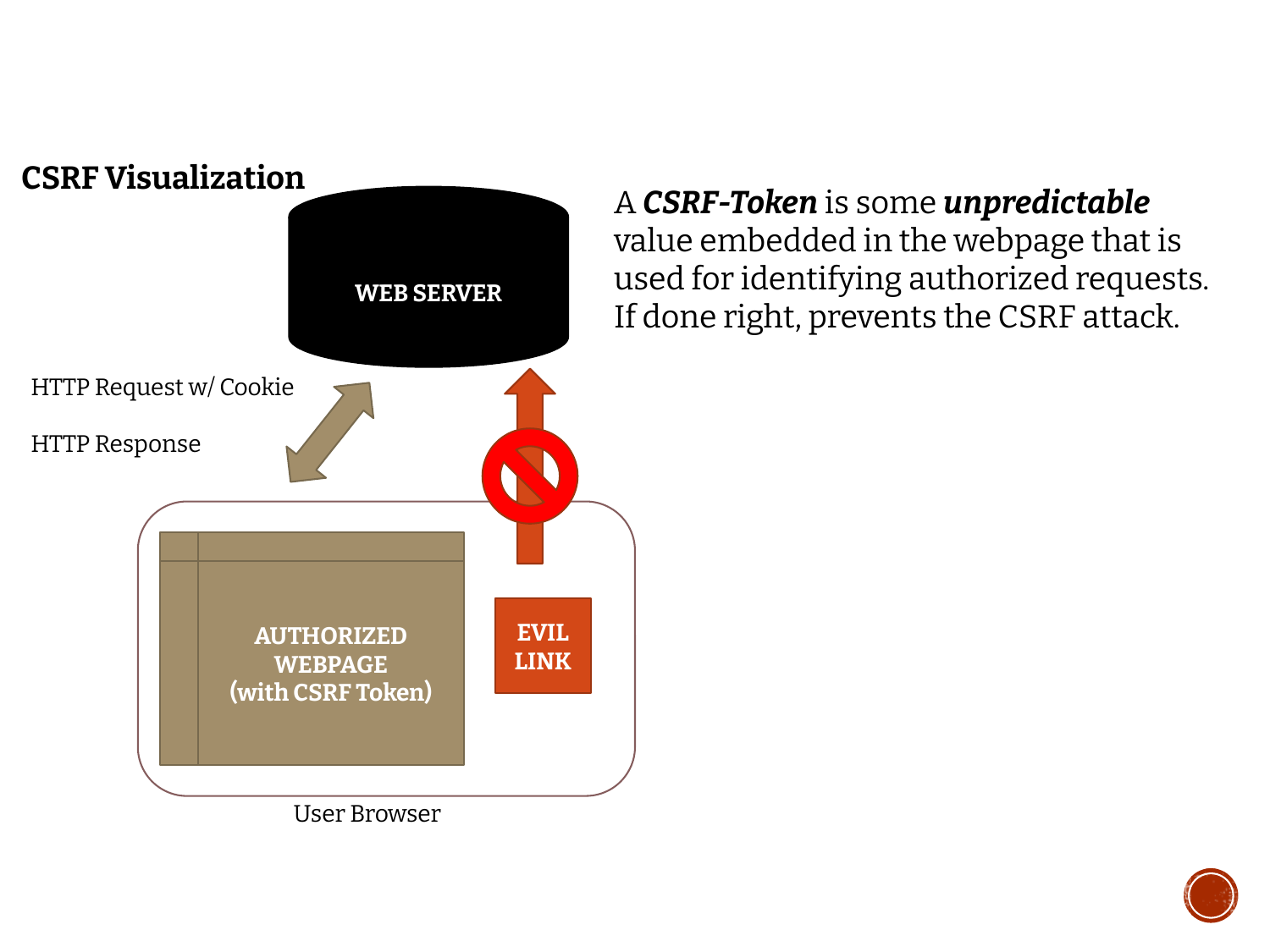

CSRF Visualization
A CSRF-Token is some unpredictable value embedded in the webpage that is used for identifying authorized requests. If done right, prevents the CSRF attack.
WEB SERVER
HTTP Request w/ Cookie

HTTP Response

AUTHORIZED WEBPAGE
(with CSRF Token)
EVIL LINK
User Browser